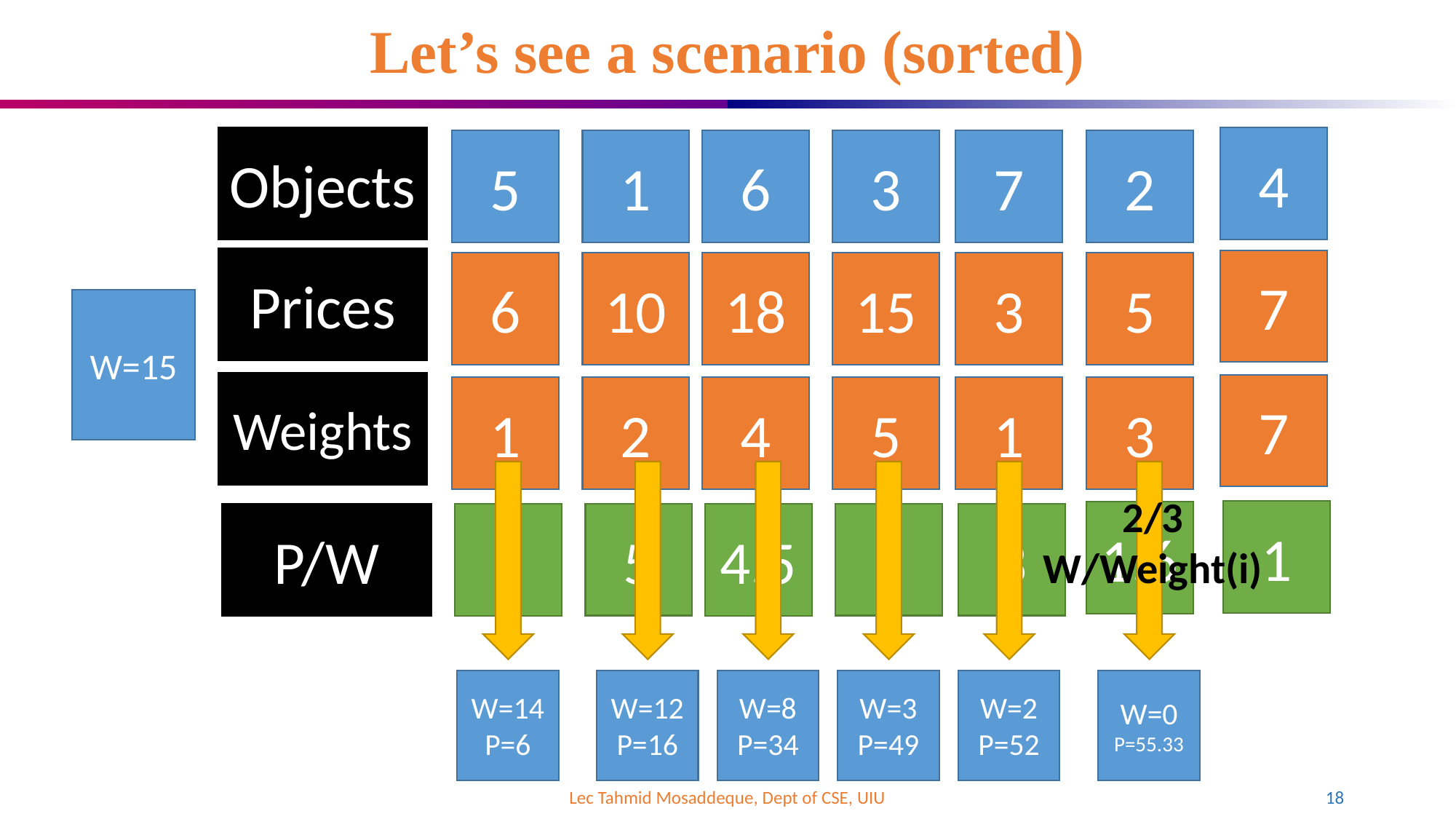

# Let’s see a scenario (sorted)
Objects
4
1
3
7
2
5
6

Prices
7
10
15
3
5
6
18
W=15
Weights
7
2
5
1
3
1
4

2/3
W/Weight(i)

1
1.6
P/W
5
3
3
6
4.5
W=14
P=6
W=12
P=16
W=8
P=34
W=3
P=49
W=2
P=52
W=0
P=55.33
Lec Tahmid Mosaddeque, Dept of CSE, UIU
18